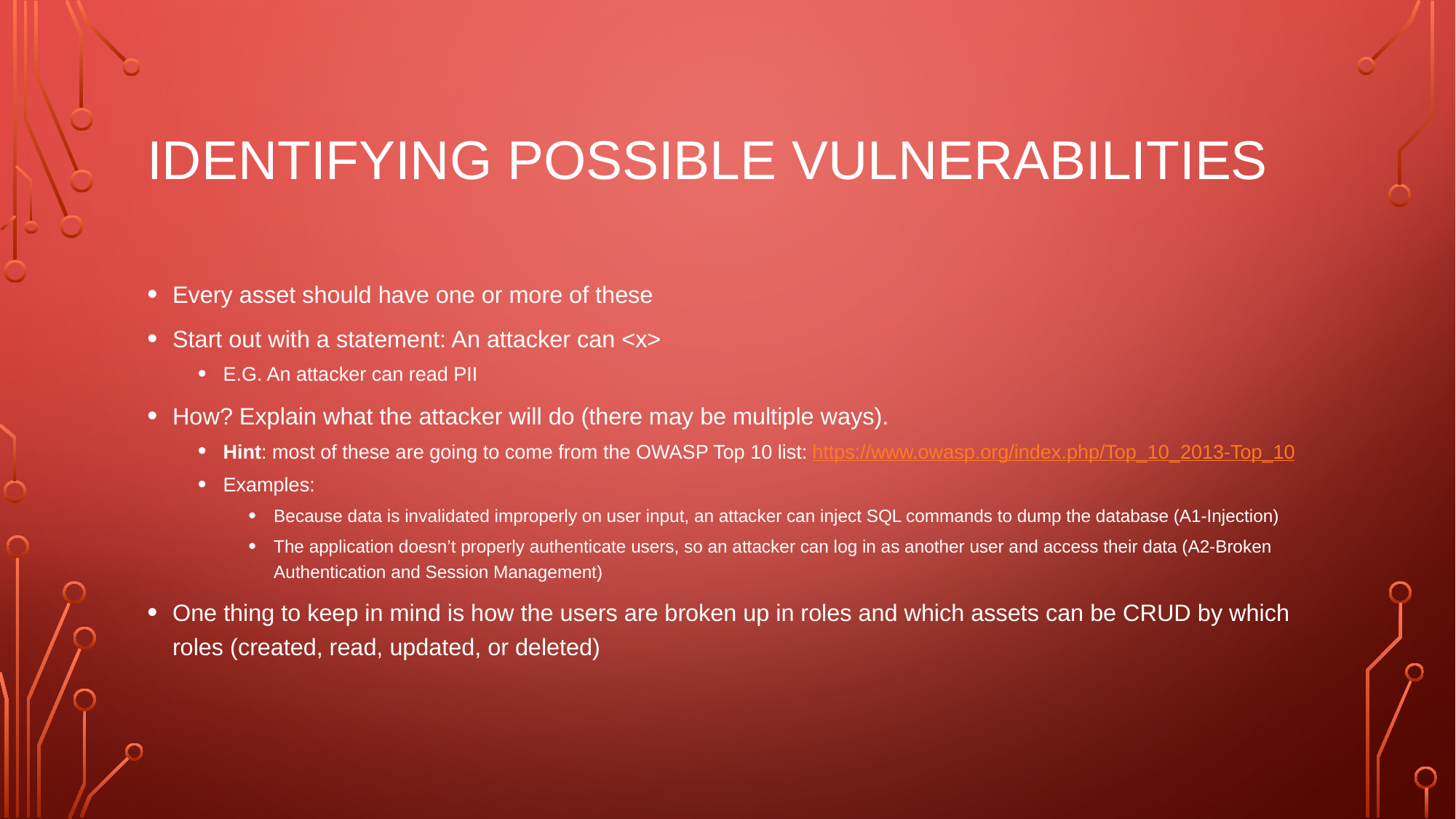

# Identifying possible Vulnerabilities
Every asset should have one or more of these
Start out with a statement: An attacker can <x>
E.G. An attacker can read PII
How? Explain what the attacker will do (there may be multiple ways).
Hint: most of these are going to come from the OWASP Top 10 list: https://www.owasp.org/index.php/Top_10_2013-Top_10
Examples:
Because data is invalidated improperly on user input, an attacker can inject SQL commands to dump the database (A1-Injection)
The application doesn’t properly authenticate users, so an attacker can log in as another user and access their data (A2-Broken Authentication and Session Management)
One thing to keep in mind is how the users are broken up in roles and which assets can be CRUD by which roles (created, read, updated, or deleted)